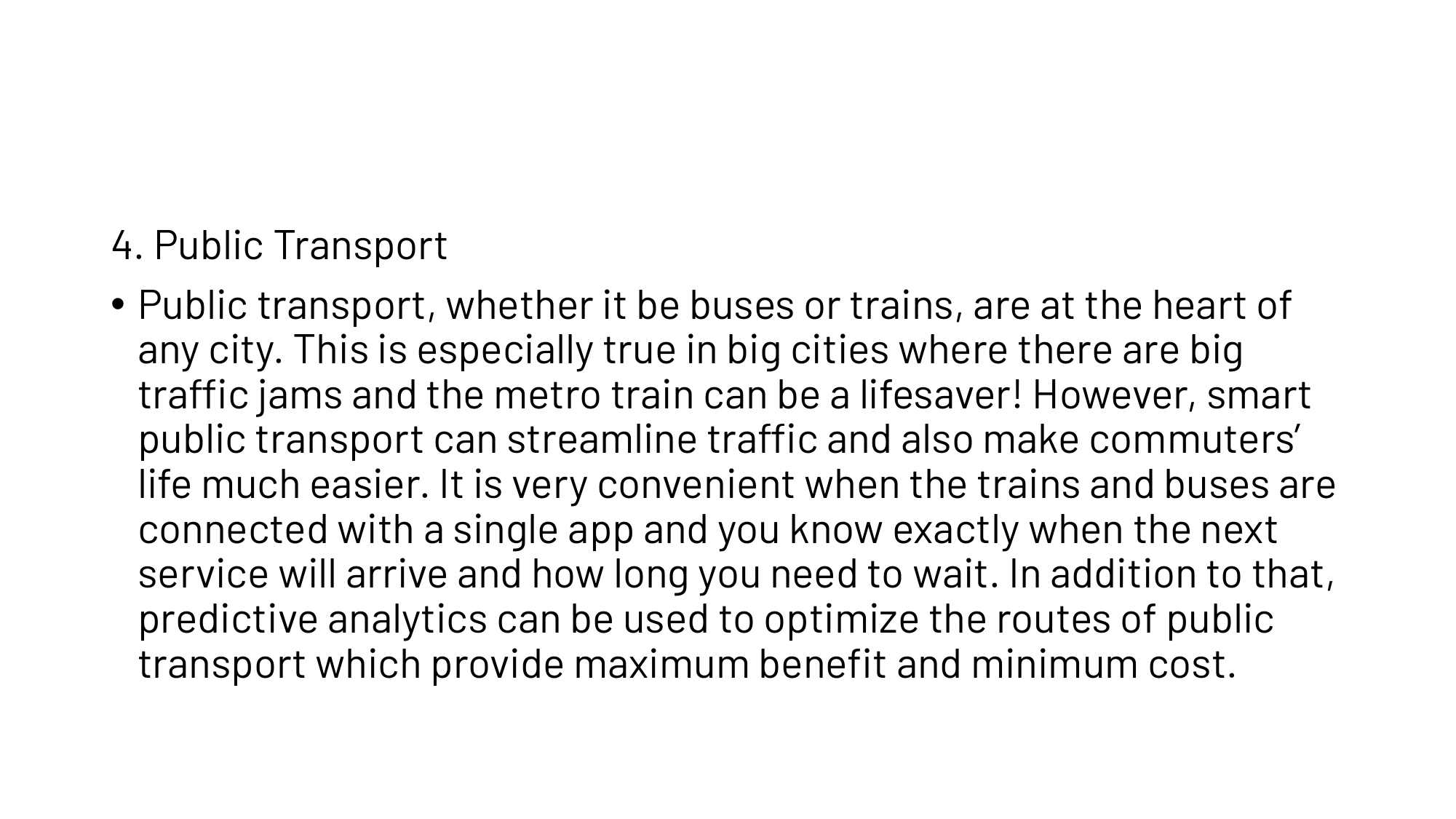

#
4. Public Transport
Public transport, whether it be buses or trains, are at the heart of any city. This is especially true in big cities where there are big traffic jams and the metro train can be a lifesaver! However, smart public transport can streamline traffic and also make commuters’ life much easier. It is very convenient when the trains and buses are connected with a single app and you know exactly when the next service will arrive and how long you need to wait. In addition to that, predictive analytics can be used to optimize the routes of public transport which provide maximum benefit and minimum cost.